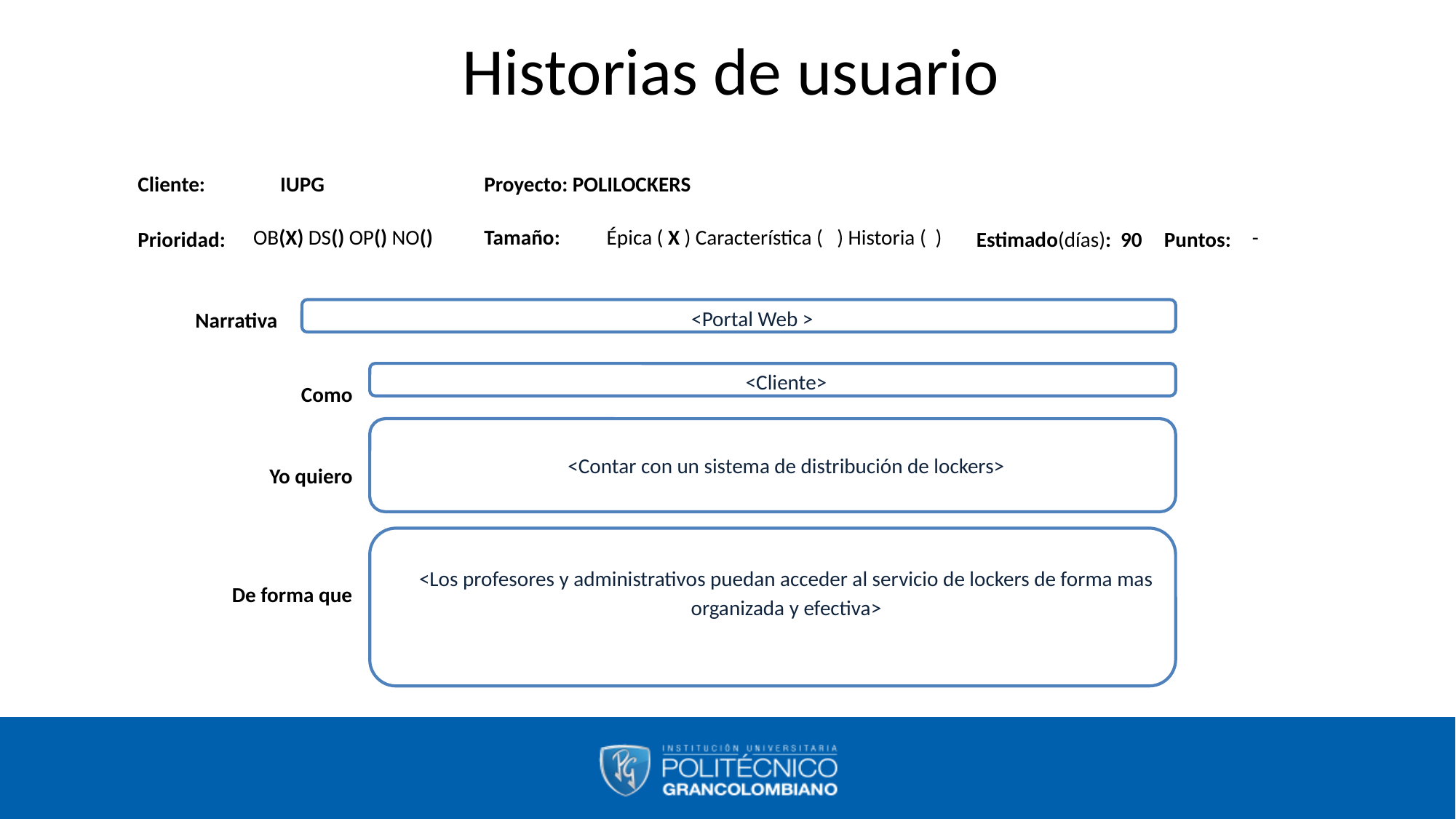

# Historias de usuario
| Cliente: | IUPG | Proyecto: POLILOCKERS |  |  |  |  |
| --- | --- | --- | --- | --- | --- | --- |
| Prioridad: | OB(X) DS() OP() NO() | Tamaño: | Épica ( X ) Característica ( ) Historia ( ) | Estimado(días): 90 | Puntos: | - |
| Narrativa |  |  |
| --- | --- | --- |
| Como |  |  |
| Yo quiero |  |  |
| De forma que |  |  |
<Portal Web >
<Cliente>

<Contar con un sistema de distribución de lockers>

<Los profesores y administrativos puedan acceder al servicio de lockers de forma mas organizada y efectiva>